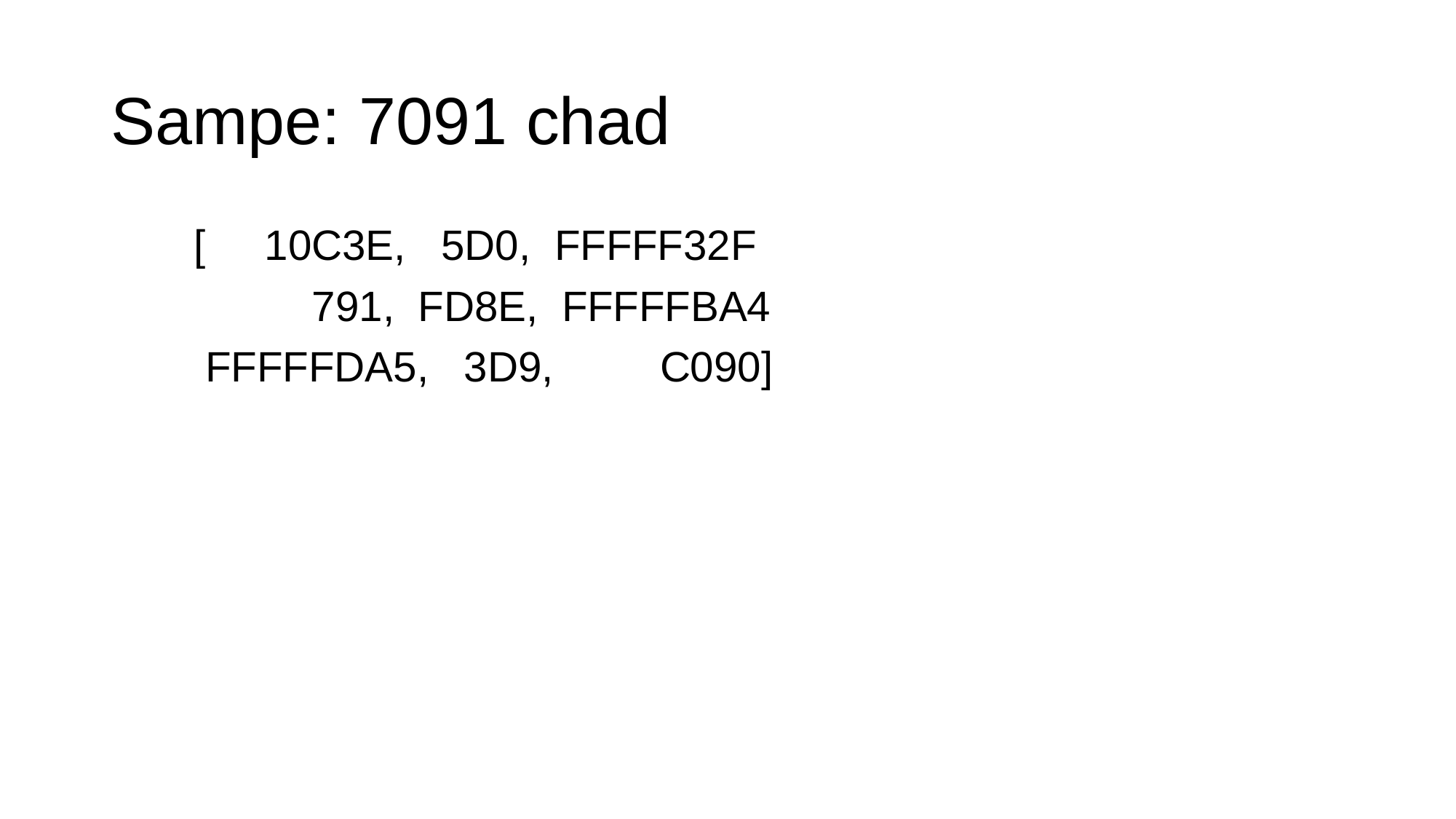

# Sampe: 7091 chad
       [     10C3E,   5D0,  FFFFF32F
                 791,  FD8E,  FFFFFBA4
        FFFFFDA5,   3D9,         C090]